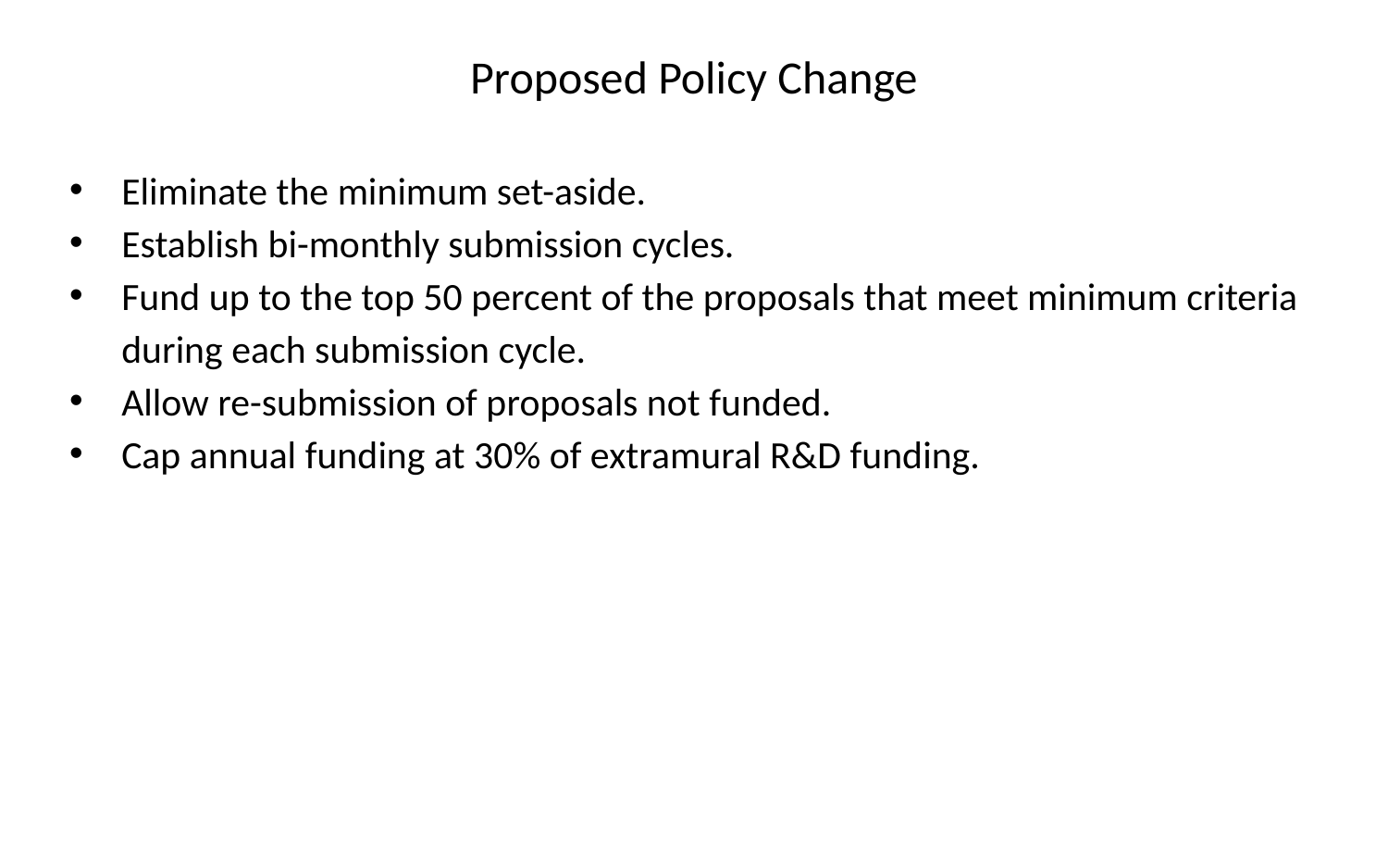

Proposed Policy Change
Eliminate the minimum set-aside.
Establish bi-monthly submission cycles.
Fund up to the top 50 percent of the proposals that meet minimum criteria during each submission cycle.
Allow re-submission of proposals not funded.
Cap annual funding at 30% of extramural R&D funding.